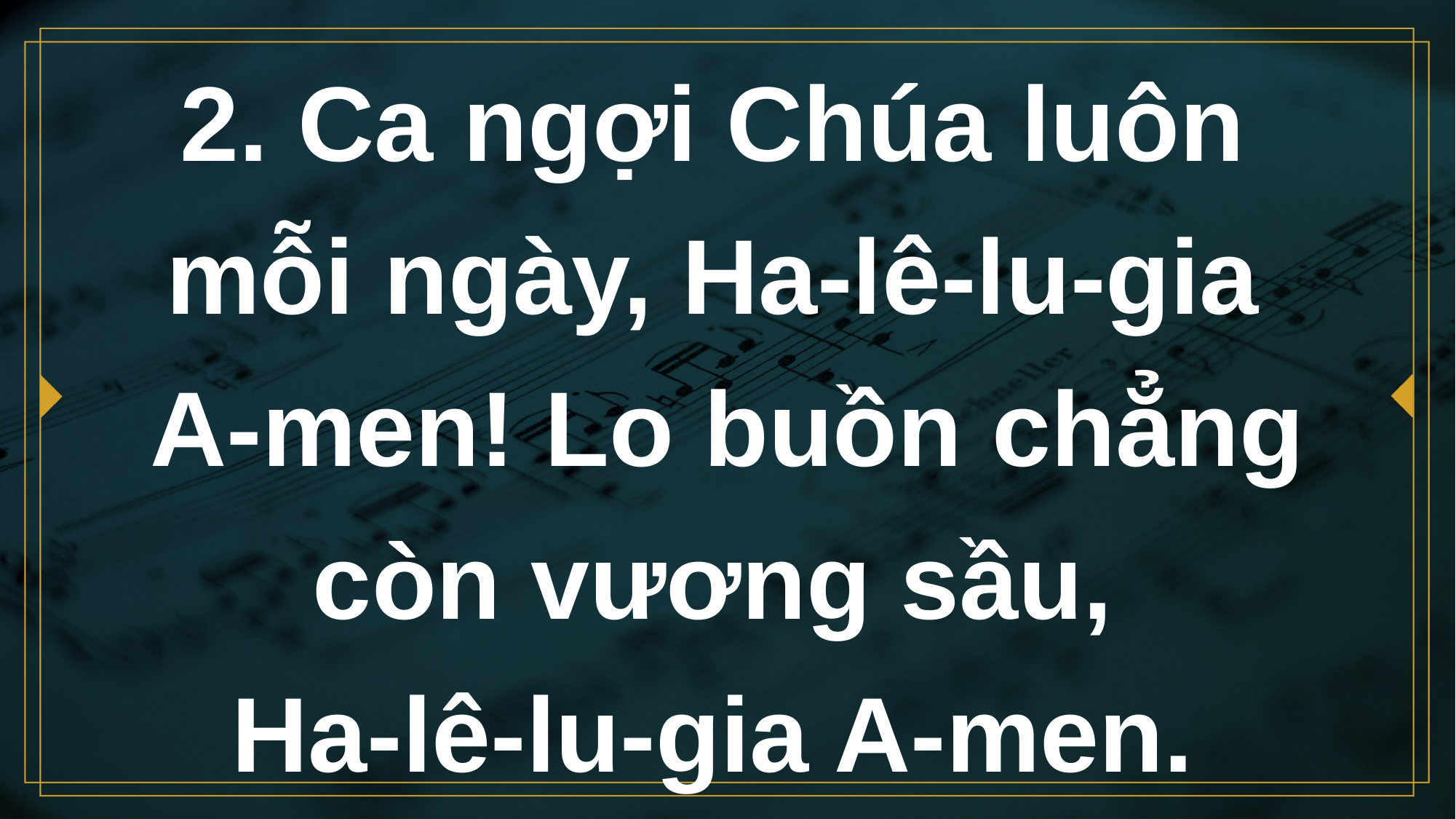

# 2. Ca ngợi Chúa luôn mỗi ngày, Ha-lê-lu-gia A-men! Lo buồn chẳng còn vương sầu, Ha-lê-lu-gia A-men.